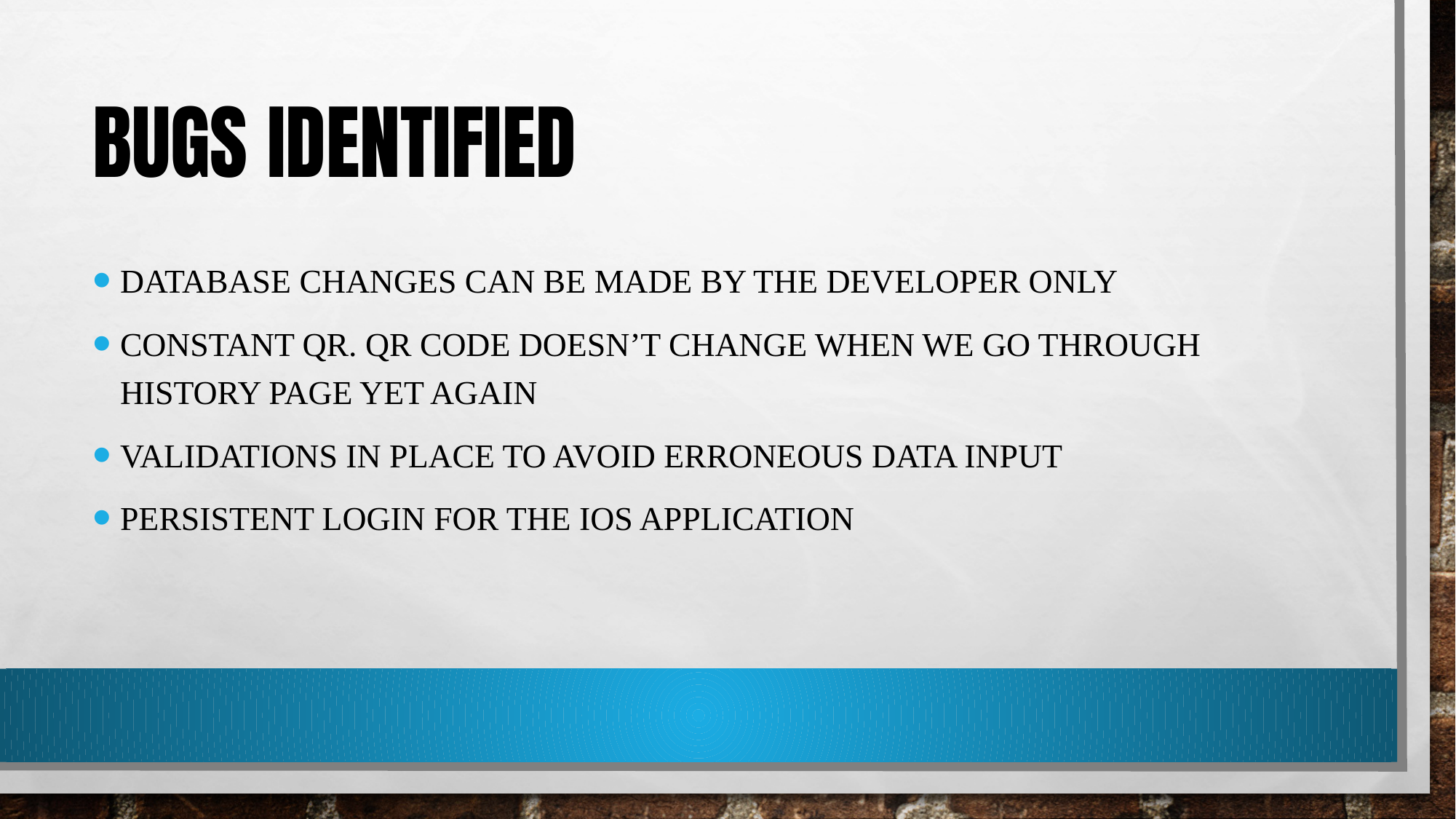

# Bugs Identified
Database changes can be made by the developer only
Constant qr. QR code doesn’t change when we go through history page yet again
Validations in place to avoid erroneous data input
Persistent Login for the Ios application